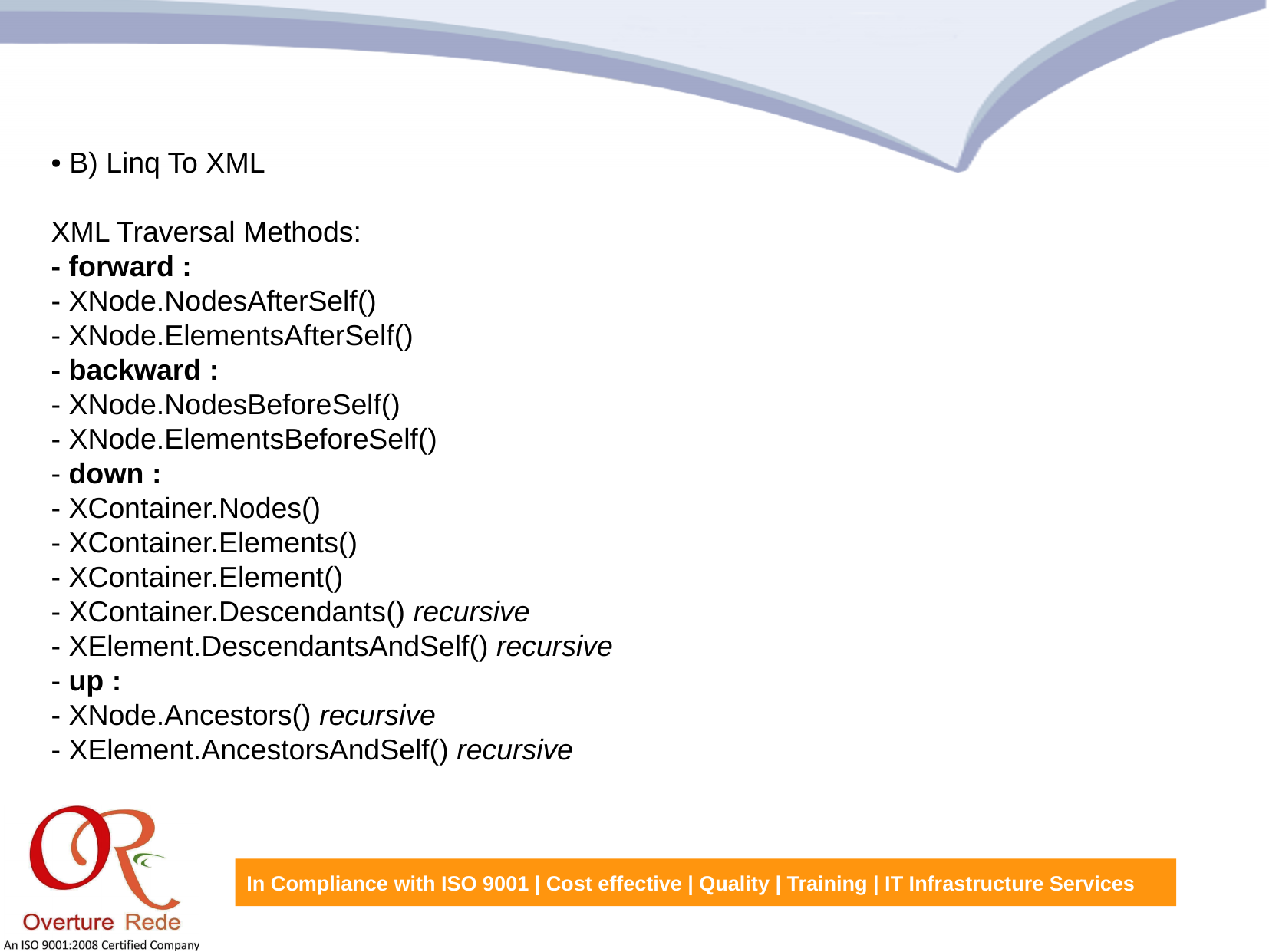

• B) Linq To XML

XML Traversal Methods:
- forward :
- XNode.NodesAfterSelf()
- XNode.ElementsAfterSelf()
- backward :
- XNode.NodesBeforeSelf()
- XNode.ElementsBeforeSelf()
- down :
- XContainer.Nodes()
- XContainer.Elements()
- XContainer.Element()
- XContainer.Descendants() recursive
- XElement.DescendantsAndSelf() recursive
- up :
- XNode.Ancestors() recursive
- XElement.AncestorsAndSelf() recursive